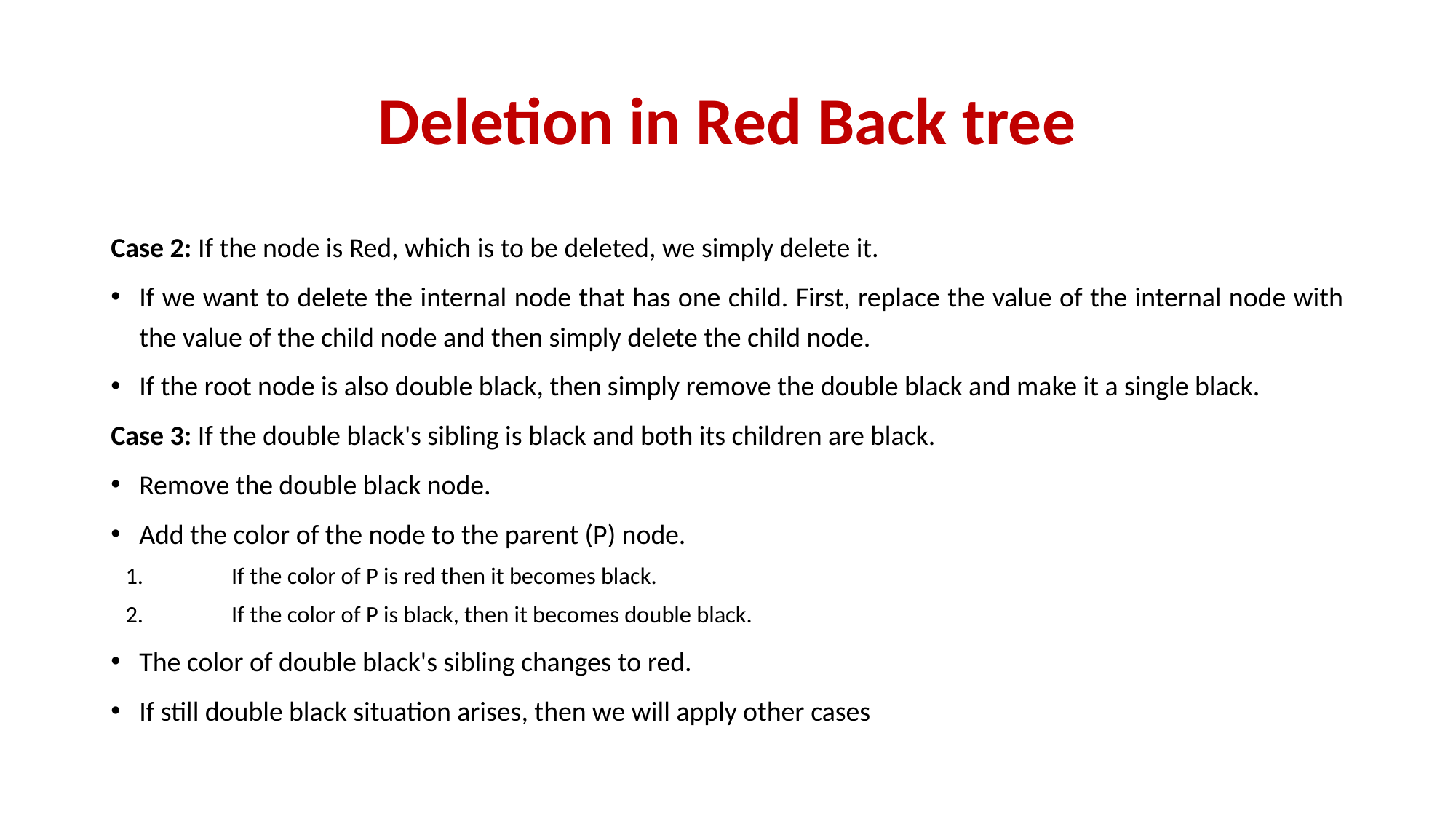

# Deletion in Red Back tree
Case 2: If the node is Red, which is to be deleted, we simply delete it.
If we want to delete the internal node that has one child. First, replace the value of the internal node with the value of the child node and then simply delete the child node.
If the root node is also double black, then simply remove the double black and make it a single black.
Case 3: If the double black's sibling is black and both its children are black.
Remove the double black node.
Add the color of the node to the parent (P) node.
If the color of P is red then it becomes black.
If the color of P is black, then it becomes double black.
The color of double black's sibling changes to red.
If still double black situation arises, then we will apply other cases